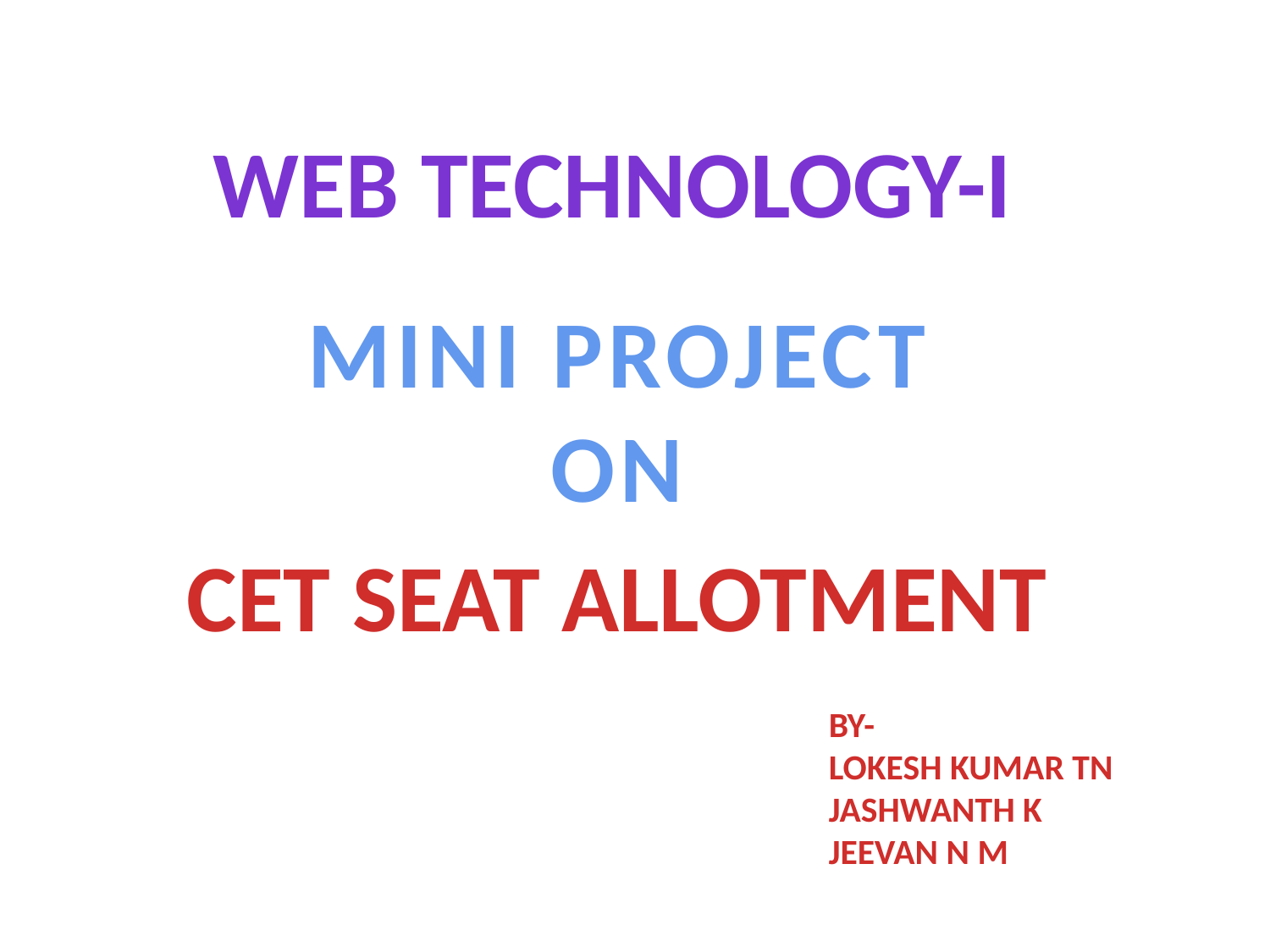

WEB TECHNOLOGY-I
MINI PROJECT
ON
CET SEAT ALLOTMENT
BY-
LOKESH KUMAR TN
JASHWANTH K
JEEVAN N M